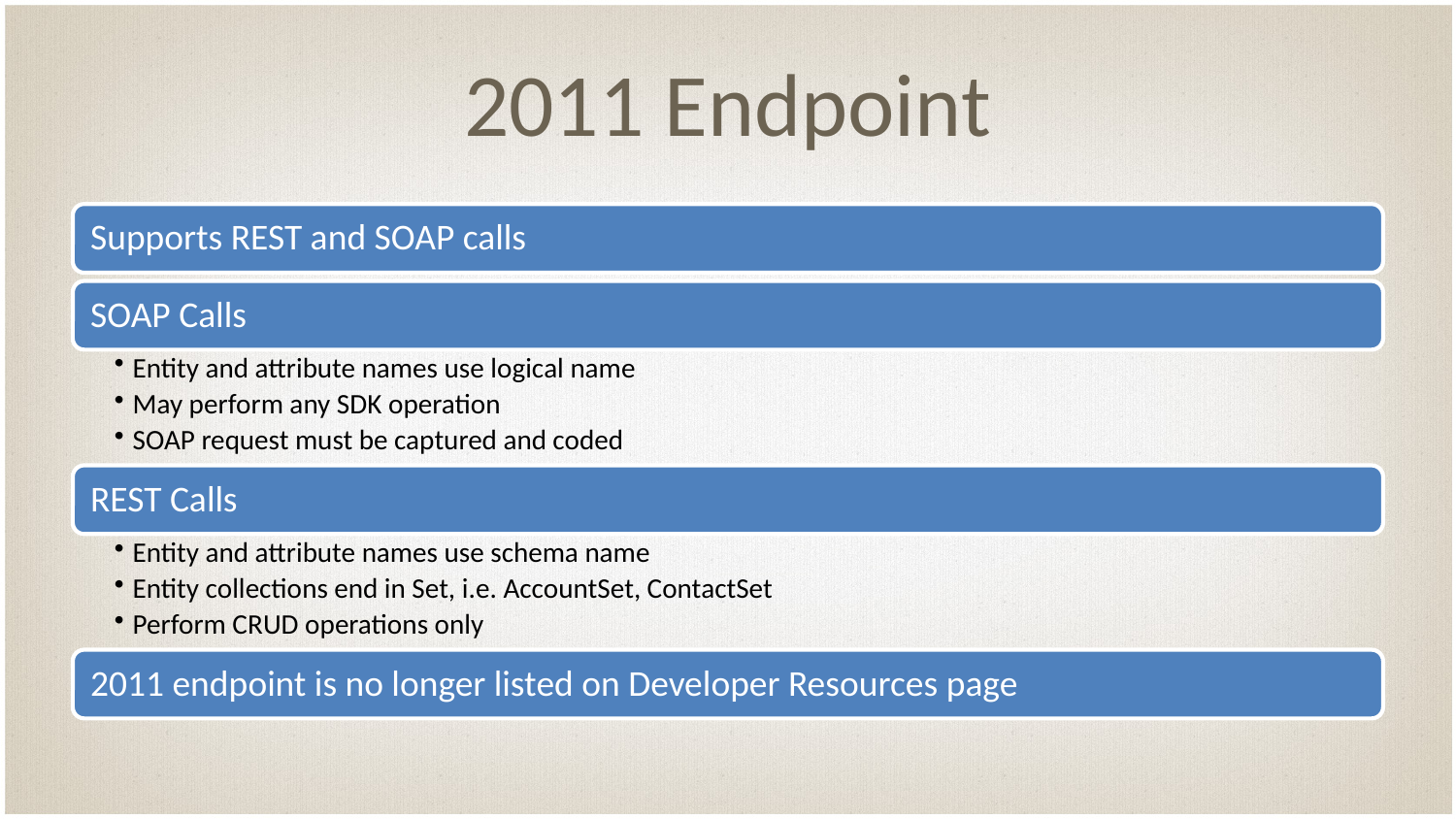

# 2011 Endpoint
Supports REST and SOAP calls
SOAP Calls
Entity and attribute names use logical name
May perform any SDK operation
SOAP request must be captured and coded
REST Calls
Entity and attribute names use schema name
Entity collections end in Set, i.e. AccountSet, ContactSet
Perform CRUD operations only
2011 endpoint is no longer listed on Developer Resources page